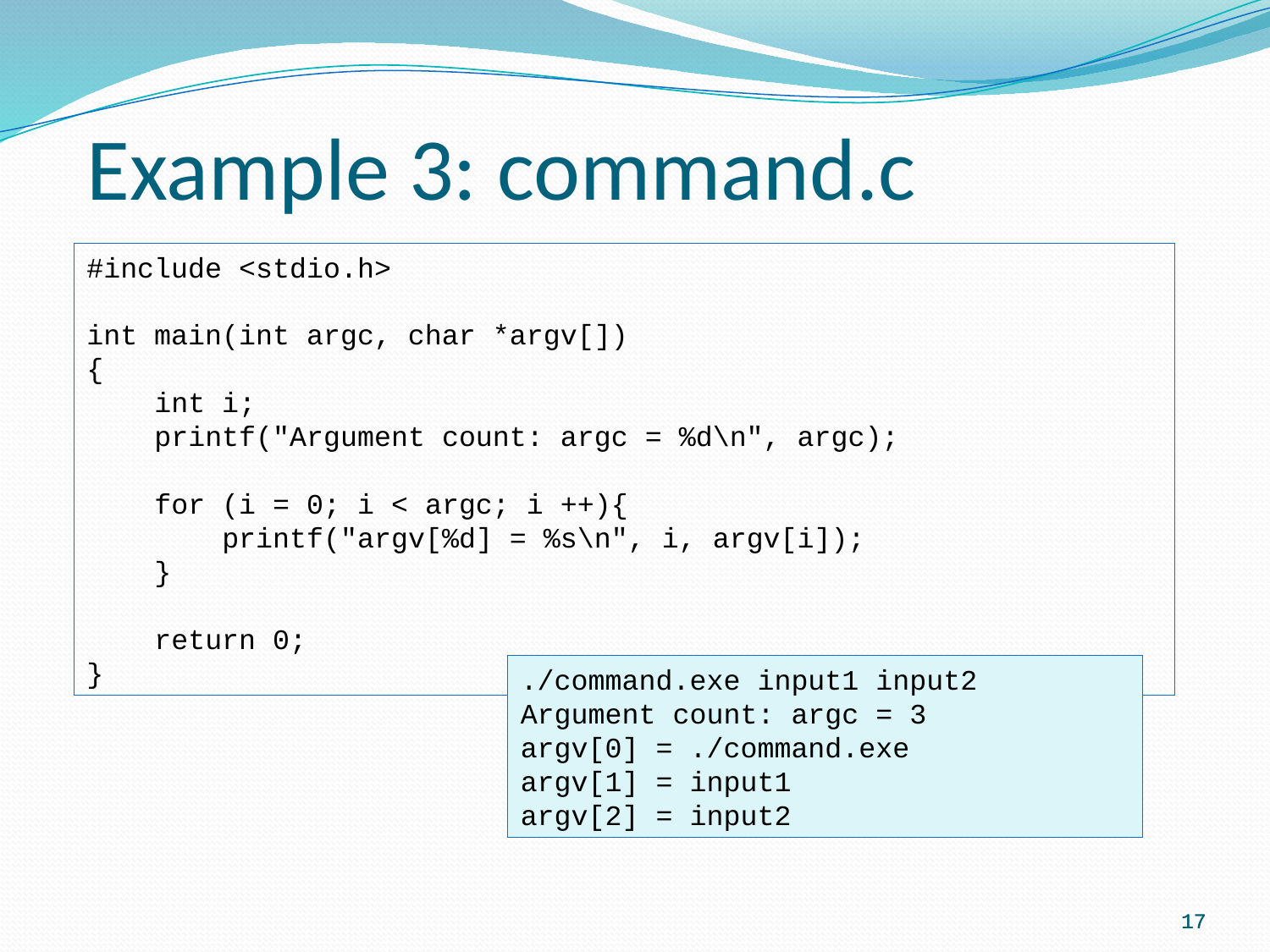

Example 3: command.c
#include <stdio.h>

int main(int argc, char *argv[])
{
    int i;
    printf("Argument count: argc = %d\n", argc);

    for (i = 0; i < argc; i ++){
        printf("argv[%d] = %s\n", i, argv[i]);
    }

    return 0;
}
./command.exe input1 input2
Argument count: argc = 3
argv[0] = ./command.exe
argv[1] = input1
argv[2] = input2
17
17